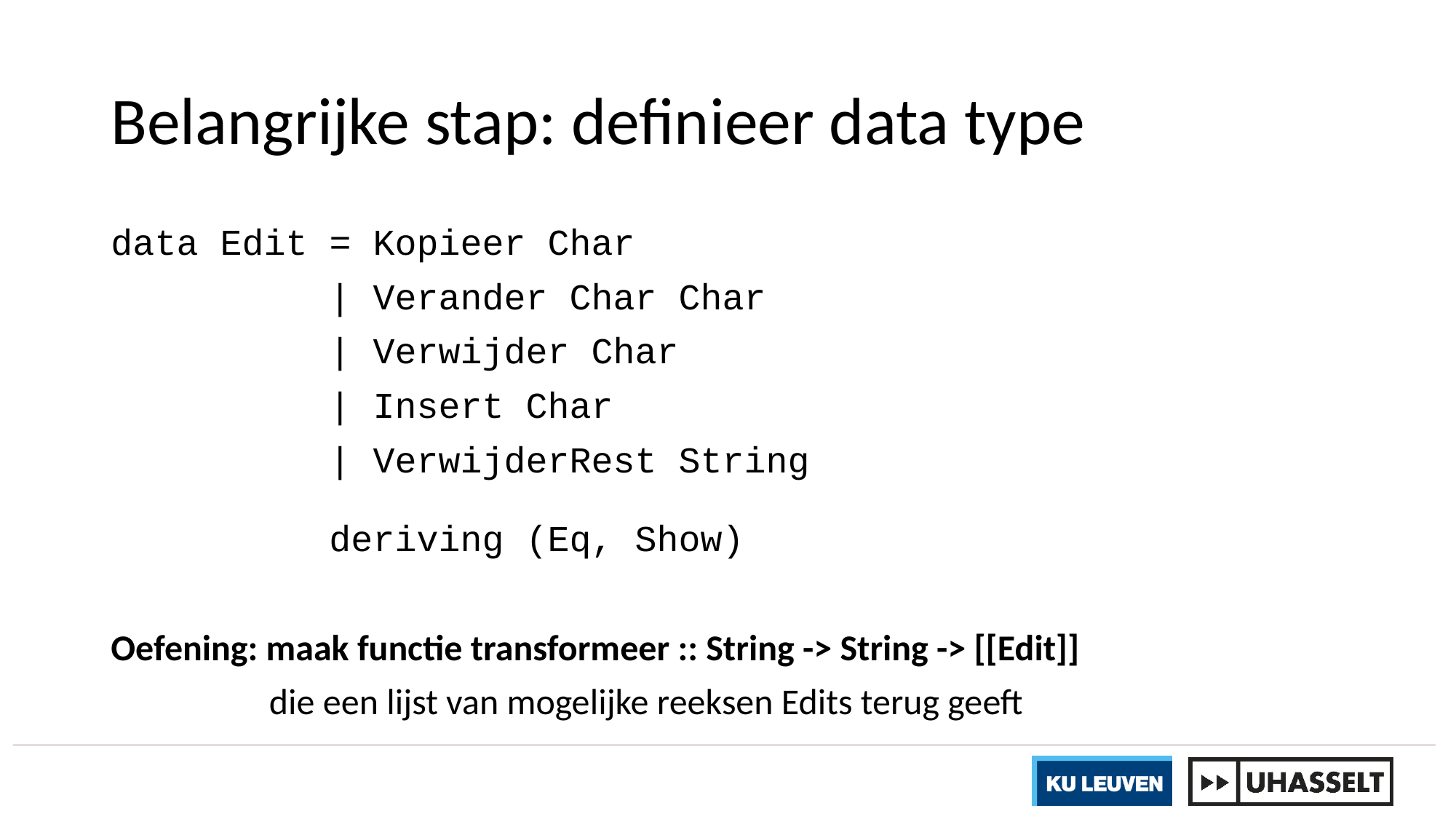

# Belangrijke stap: definieer data type
data Edit = Kopieer Char
		| Verander Char Char
		| Verwijder Char
		| Insert Char
		| VerwijderRest String
		deriving (Eq, Show)

Oefening: maak functie transformeer :: String -> String -> [[Edit]]
	      die een lijst van mogelijke reeksen Edits terug geeft